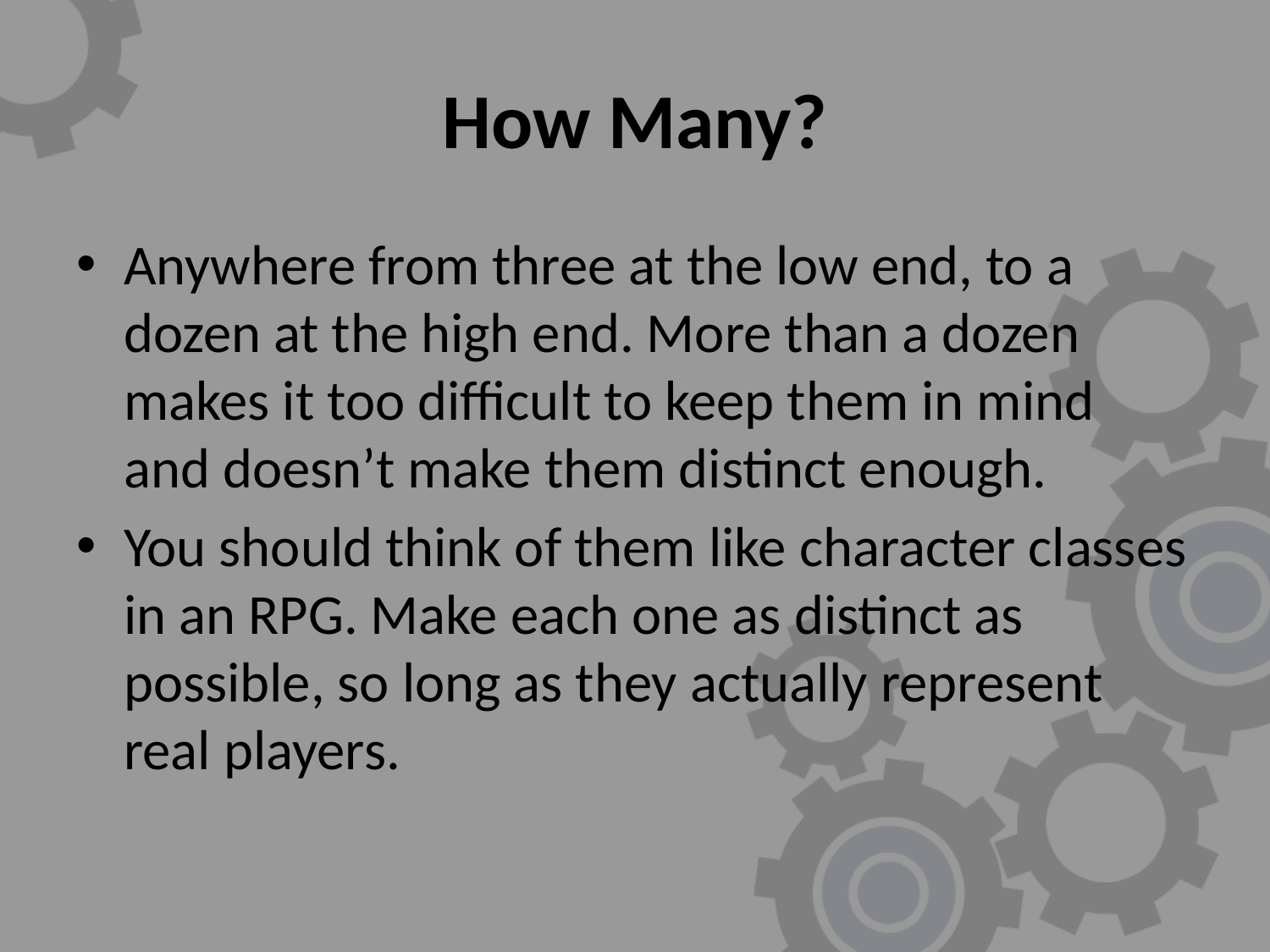

# How Many?
Anywhere from three at the low end, to a dozen at the high end. More than a dozen makes it too difficult to keep them in mind and doesn’t make them distinct enough.
You should think of them like character classes in an RPG. Make each one as distinct as possible, so long as they actually represent real players.